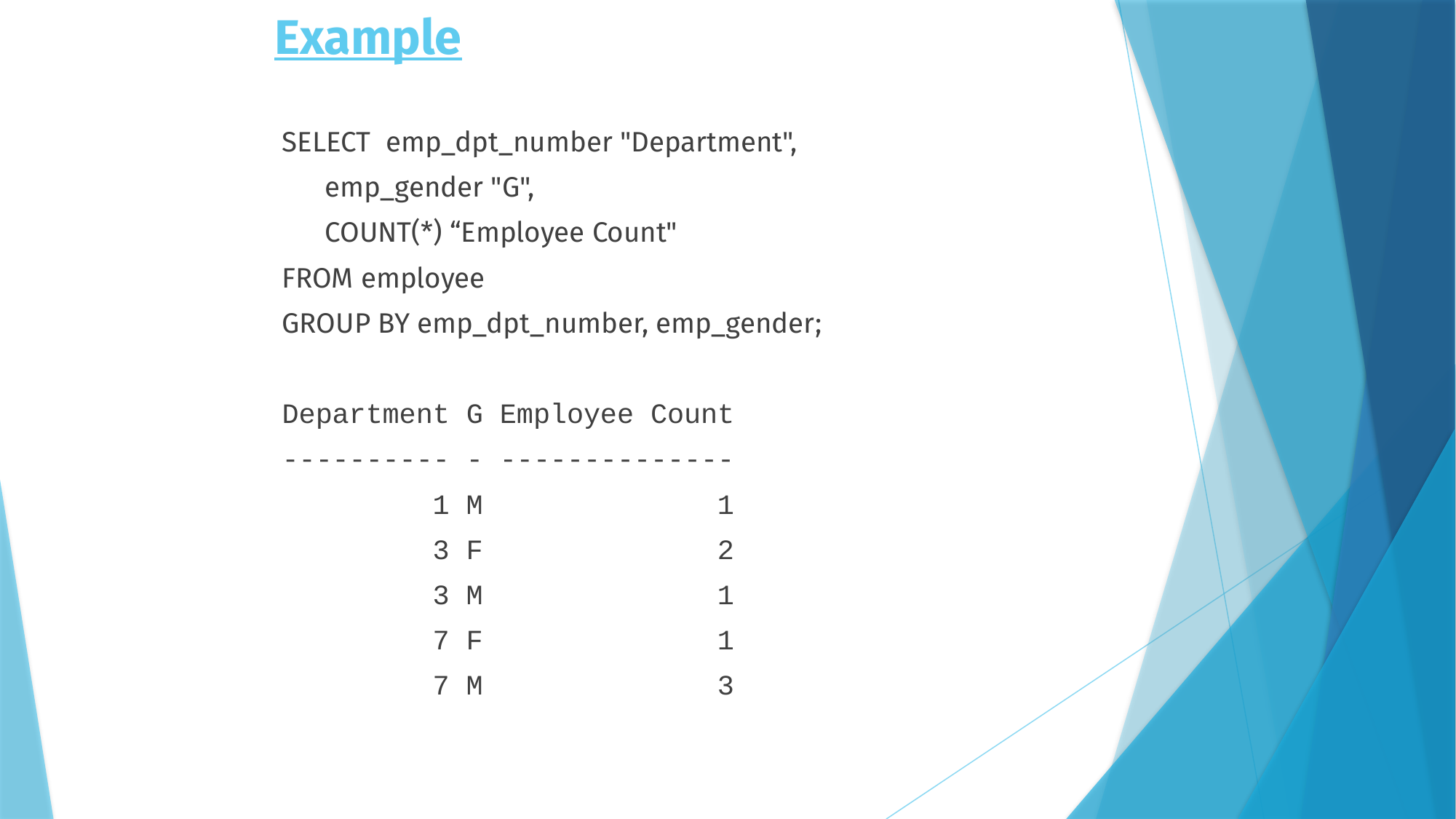

# Example
SELECT  emp_dpt_number "Department",
		emp_gender "G",
		COUNT(*) “Employee Count"
FROM employee
GROUP BY emp_dpt_number, emp_gender;

Department G Employee Count
---------- - --------------
         1 M              1
         3 F              2
         3 M              1
         7 F              1
         7 M              3